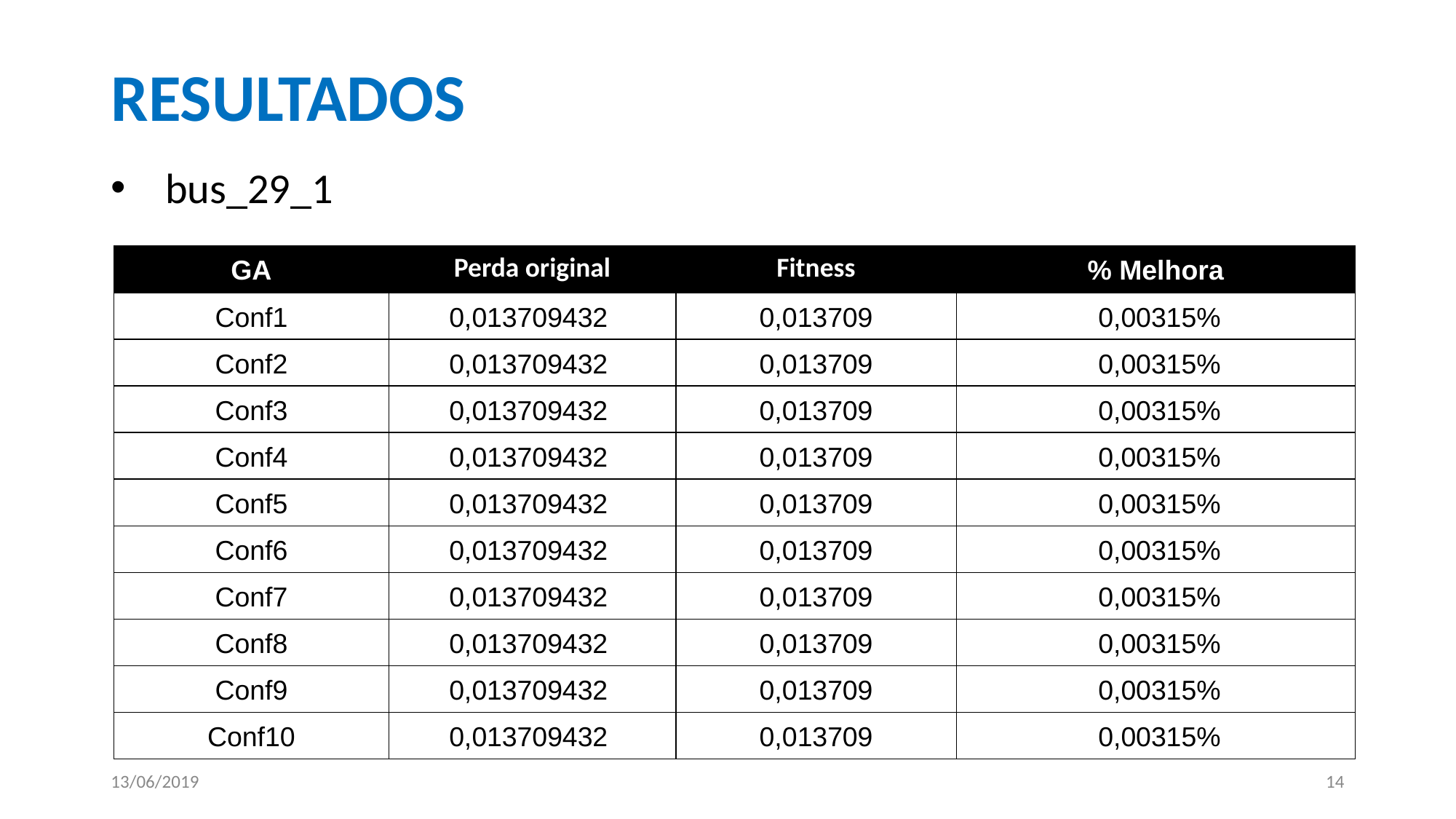

# RESULTADOS
bus_29_1

| GA | Perda original | Fitness | % Melhora |
| --- | --- | --- | --- |
| Conf1 | 0,013709432 | 0,013709 | 0,00315% |
| Conf2 | 0,013709432 | 0,013709 | 0,00315% |
| Conf3 | 0,013709432 | 0,013709 | 0,00315% |
| Conf4 | 0,013709432 | 0,013709 | 0,00315% |
| Conf5 | 0,013709432 | 0,013709 | 0,00315% |
| Conf6 | 0,013709432 | 0,013709 | 0,00315% |
| Conf7 | 0,013709432 | 0,013709 | 0,00315% |
| Conf8 | 0,013709432 | 0,013709 | 0,00315% |
| Conf9 | 0,013709432 | 0,013709 | 0,00315% |
| Conf10 | 0,013709432 | 0,013709 | 0,00315% |
13/06/2019
14